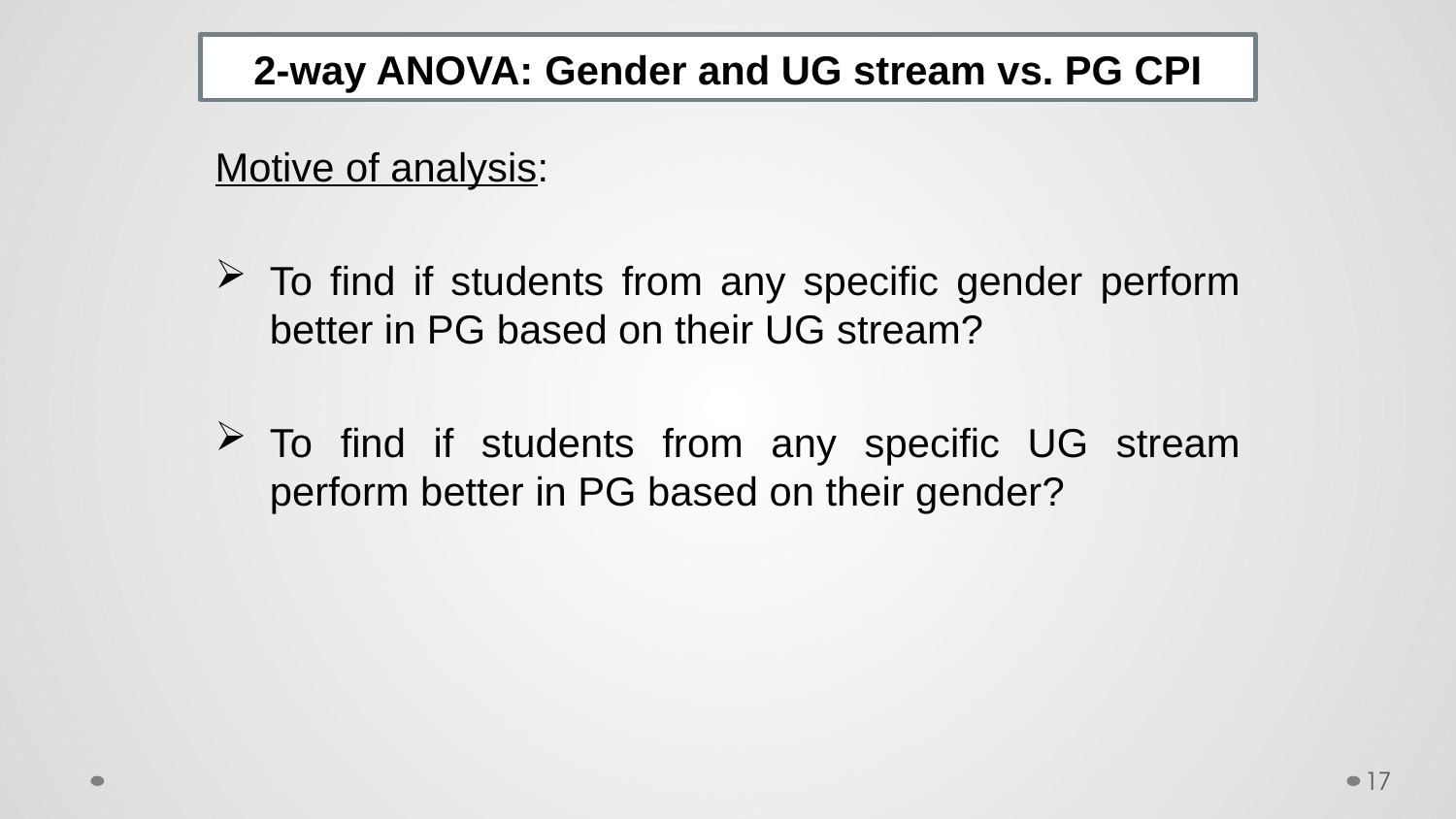

# 2-way ANOVA: 	Gender and UG stream vs. PG CPI
Motive of analysis:

To find if students from any specific gender perform better in PG based on their UG stream?

To find if students from any specific UG stream perform better in PG based on their gender?
17